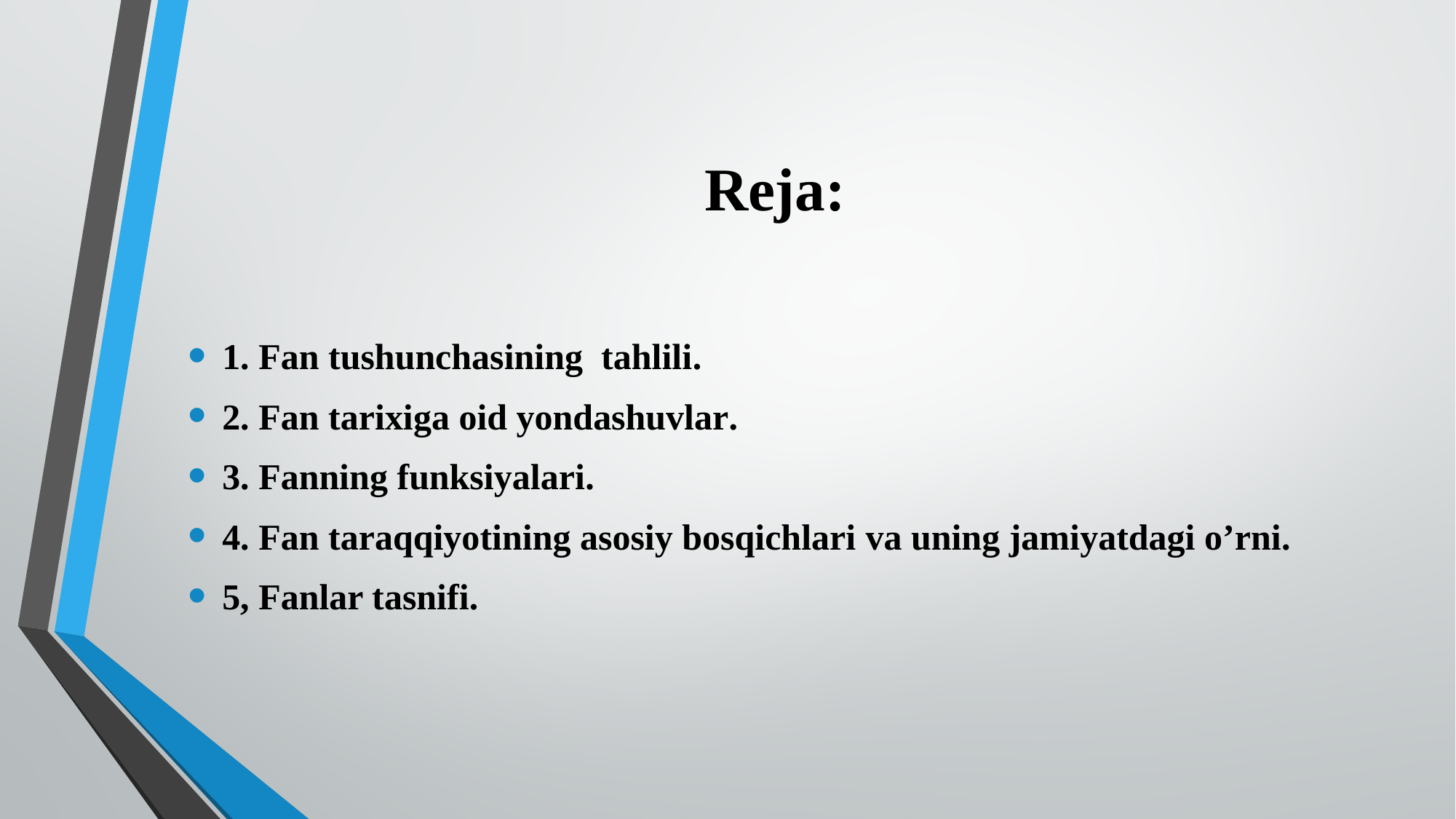

# Reja:
1. Fan tushunchasining  tahlili.
2. Fan tarixiga oid yondashuvlar.
3. Fanning funksiyalari.
4. Fan taraqqiyotining asosiy bosqichlari va uning jamiyatdagi o’rni.
5, Fanlar tasnifi.